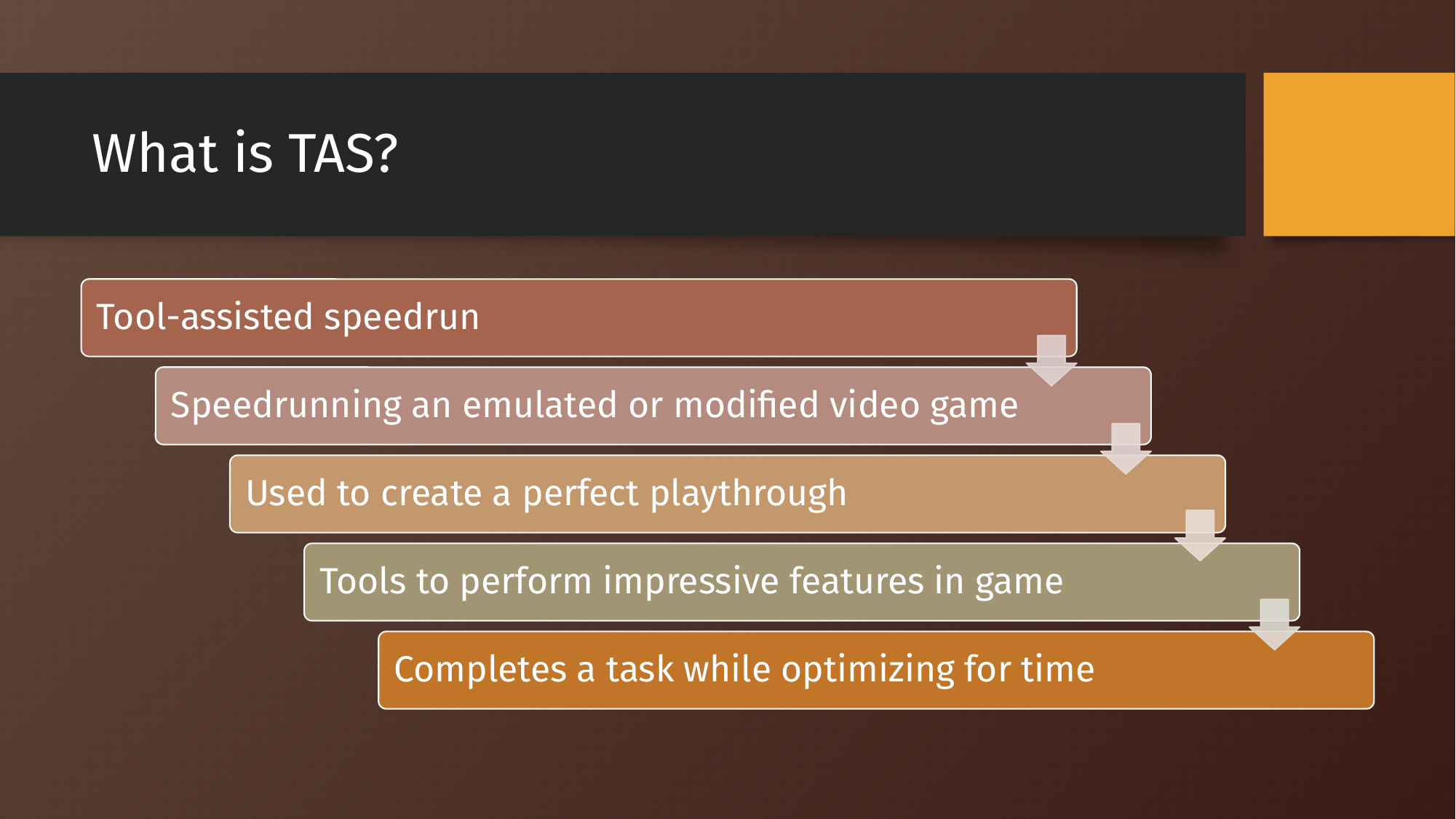

# What is TAS?
Tool-assisted speedrun
Speedrunning an emulated or modified video game
Used to create a perfect playthrough
Tools to perform impressive features in game
Completes a task while optimizing for time